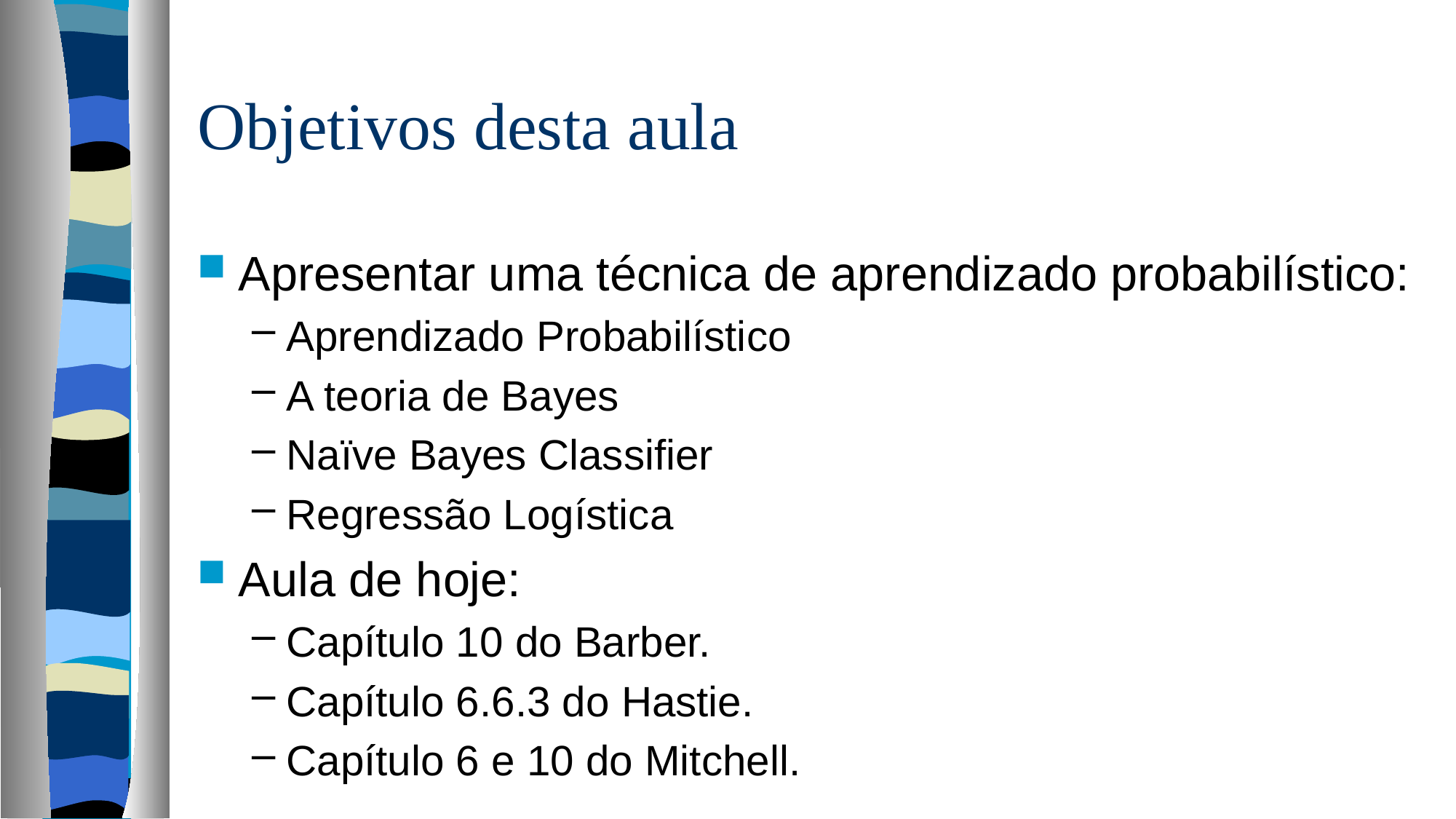

# Objetivos desta aula
Apresentar uma técnica de aprendizado probabilístico:
Aprendizado Probabilístico
A teoria de Bayes
Naïve Bayes Classifier
Regressão Logística
Aula de hoje:
Capítulo 10 do Barber.
Capítulo 6.6.3 do Hastie.
Capítulo 6 e 10 do Mitchell.